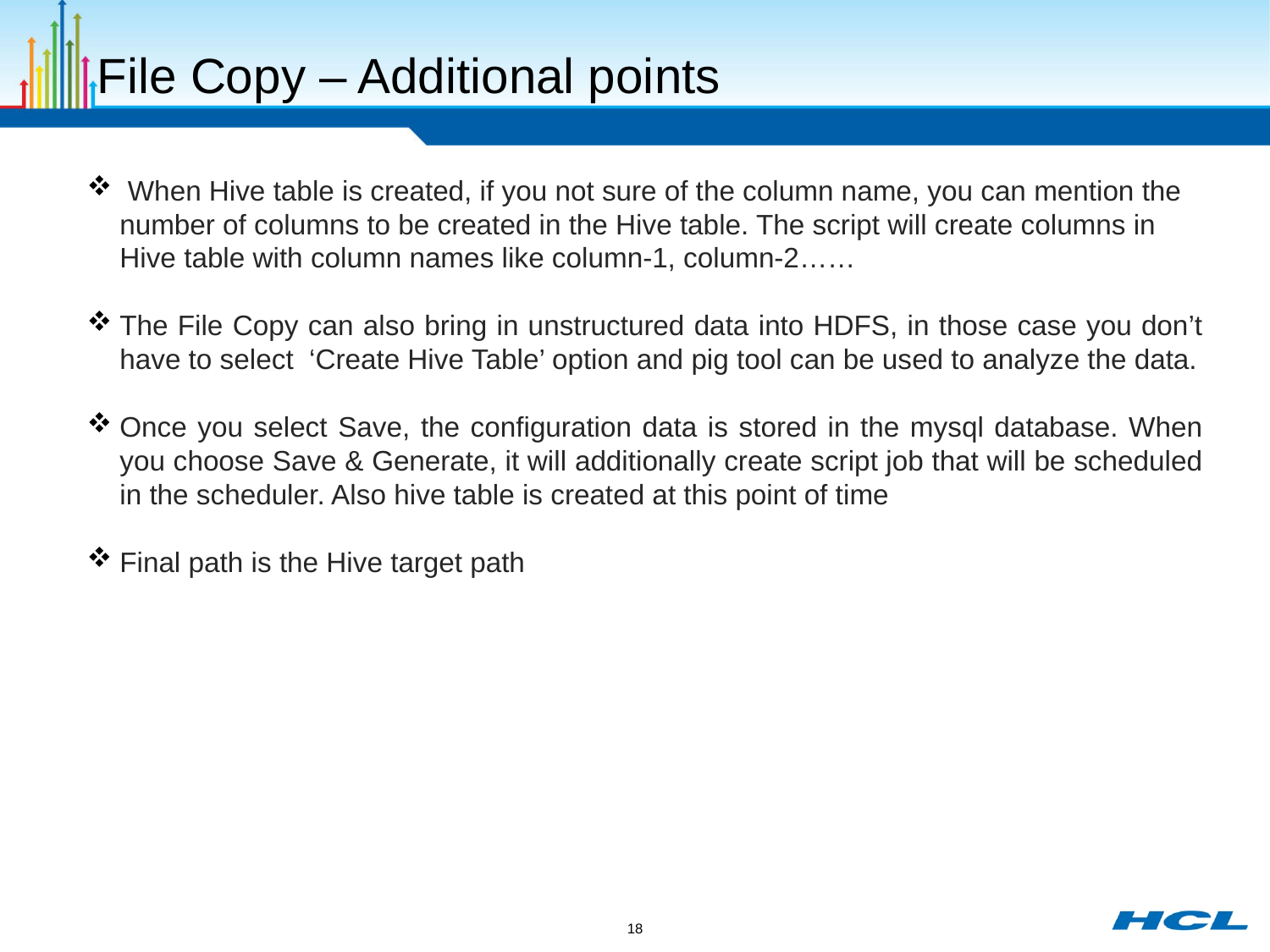

# File Copy – Additional points
 When Hive table is created, if you not sure of the column name, you can mention the number of columns to be created in the Hive table. The script will create columns in Hive table with column names like column-1, column-2……

The File Copy can also bring in unstructured data into HDFS, in those case you don’t have to select  ‘Create Hive Table’ option and pig tool can be used to analyze the data.

Once you select Save, the configuration data is stored in the mysql database. When you choose Save & Generate, it will additionally create script job that will be scheduled in the scheduler. Also hive table is created at this point of time

Final path is the Hive target path
18